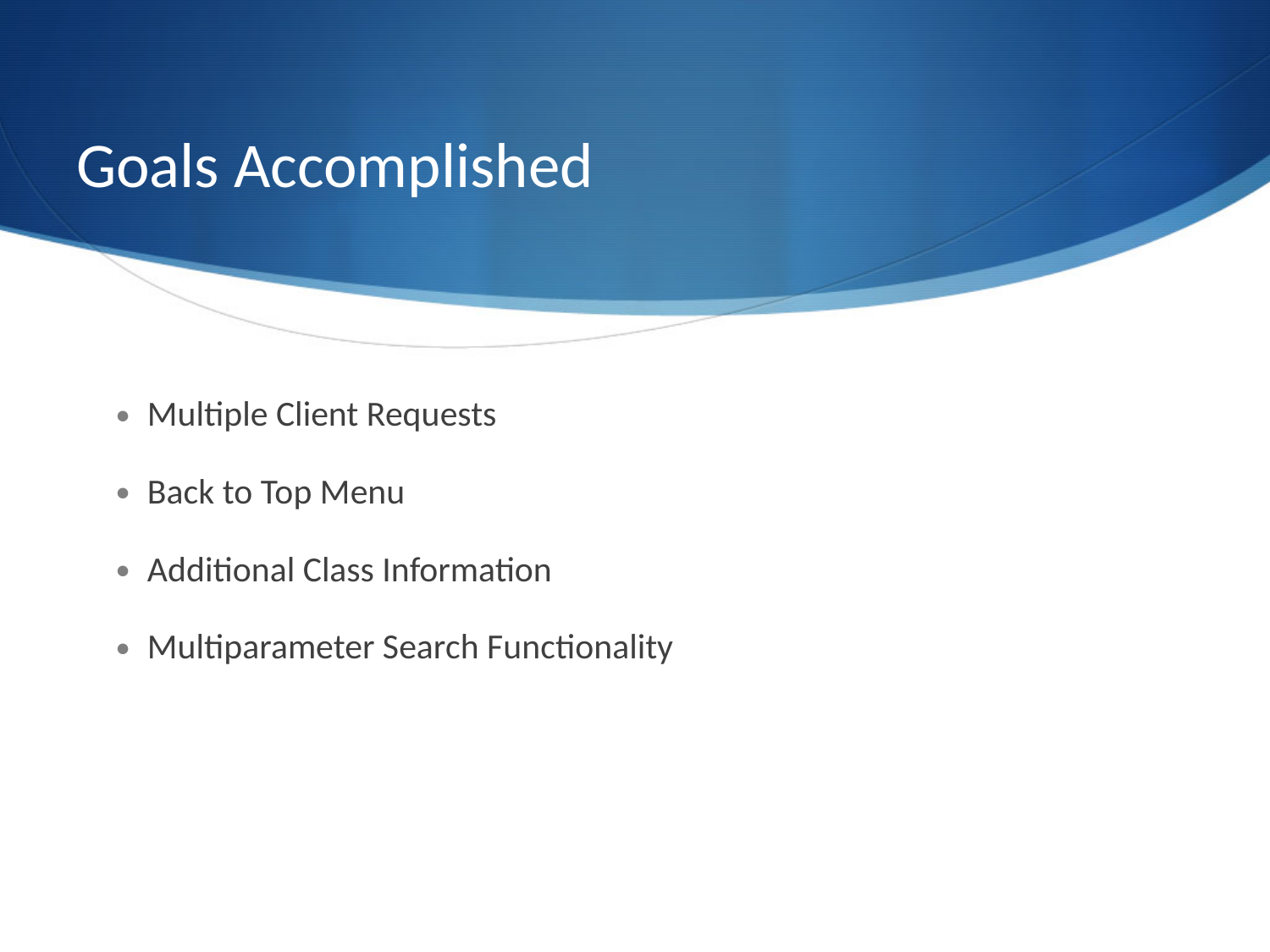

# Goals Accomplished
Multiple Client Requests
Back to Top Menu
Additional Class Information
Multiparameter Search Functionality

4